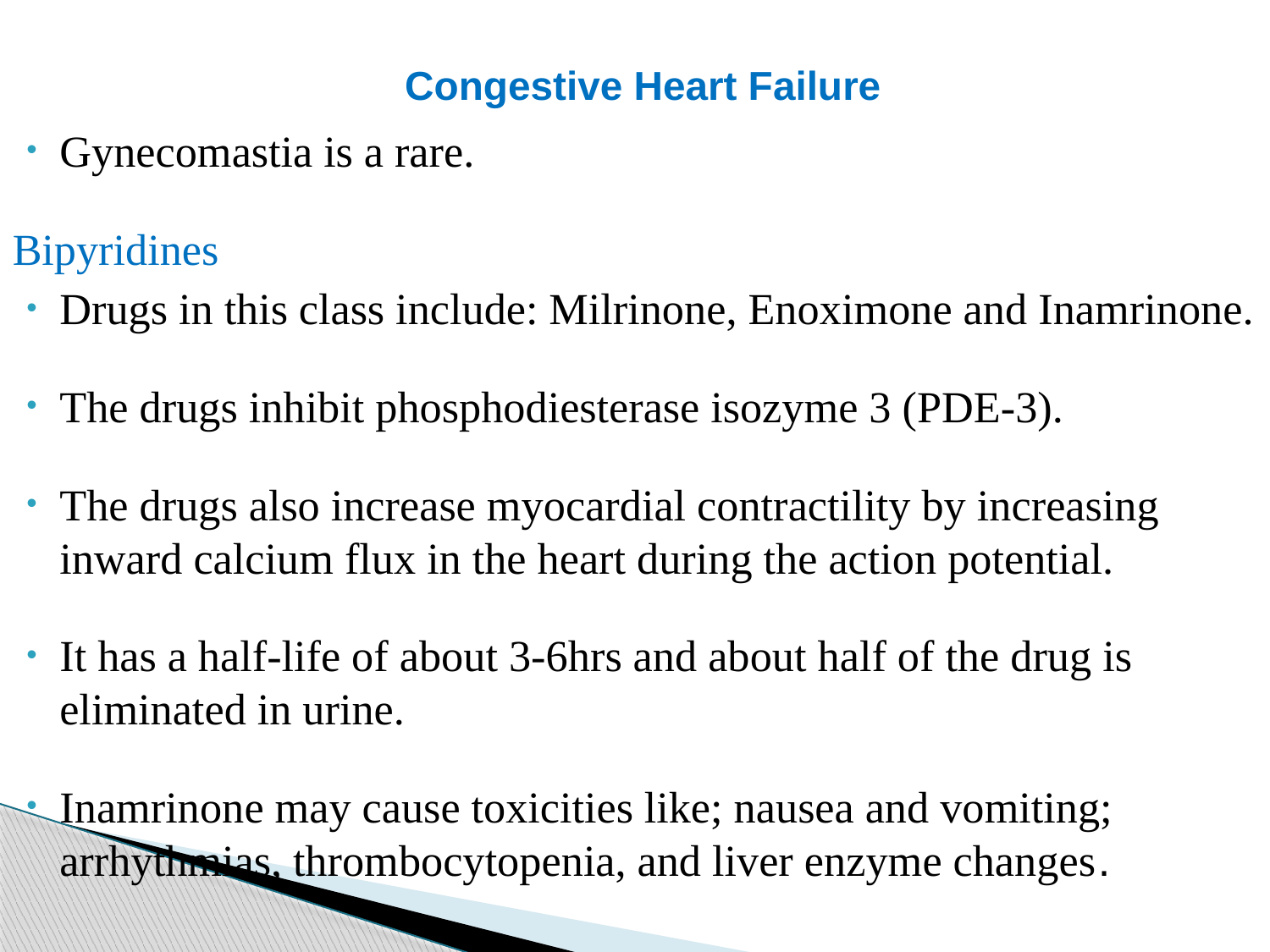

# Congestive Heart Failure
Gynecomastia is a rare.

Bipyridines
Drugs in this class include: Milrinone, Enoximone and Inamrinone.

The drugs inhibit phosphodiesterase isozyme 3 (PDE-3).

The drugs also increase myocardial contractility by increasing inward calcium flux in the heart during the action potential.

It has a half-life of about 3-6hrs and about half of the drug is eliminated in urine.

Inamrinone may cause toxicities like; nausea and vomiting; arrhythmias, thrombocytopenia, and liver enzyme changes.